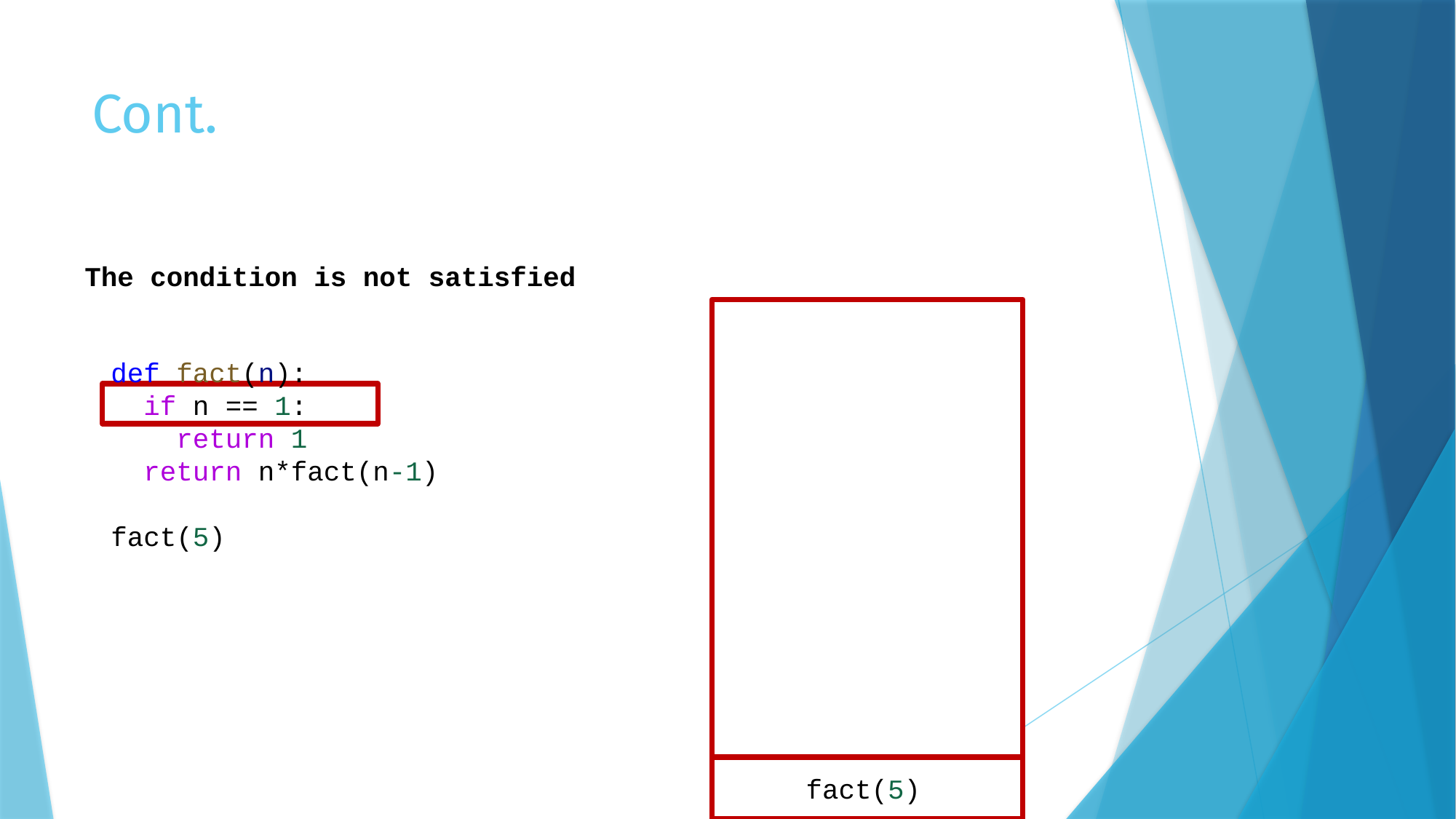

# Cont.
The condition is not satisfied

def fact(n):
  if n == 1:
    return 1
  return n*fact(n-1)

fact(5)

fact(5)